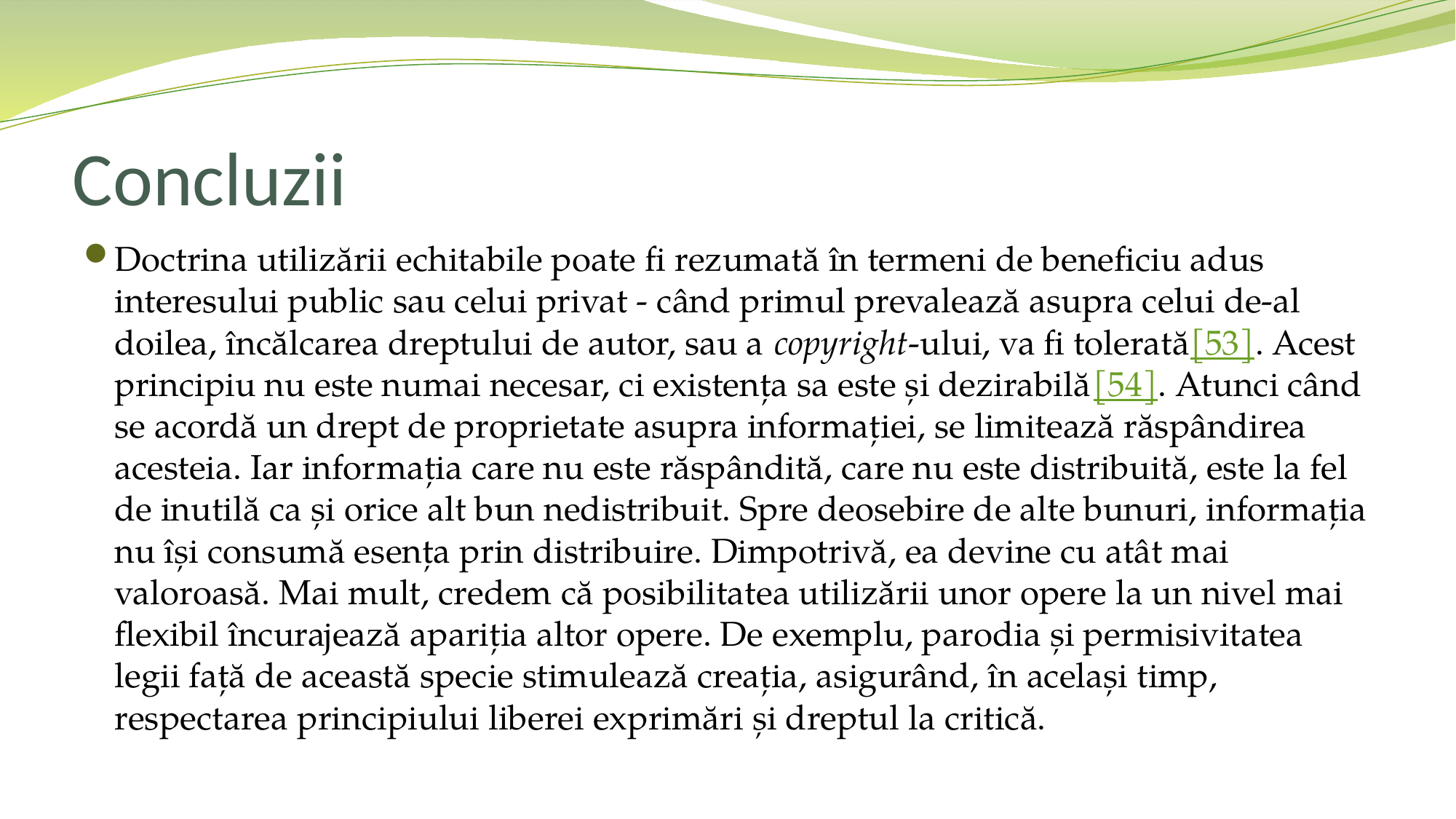

# Concluzii
Doctrina utilizării echitabile poate fi rezumată în termeni de beneficiu adus interesului public sau celui privat - când primul prevalează asupra celui de-al doilea, încălcarea dreptului de autor, sau a copyright-ului, va fi tolerată[53]. Acest principiu nu este numai necesar, ci existenţa sa este şi dezirabilă[54]. Atunci când se acordă un drept de proprietate asupra informaţiei, se limitează răspândirea acesteia. Iar informaţia care nu este răspândită, care nu este distribuită, este la fel de inutilă ca şi orice alt bun nedistribuit. Spre deosebire de alte bunuri, informaţia nu îşi consumă esenţa prin distribuire. Dimpotrivă, ea devine cu atât mai valoroasă. Mai mult, credem că posibilitatea utilizării unor opere la un nivel mai flexibil încurajează apariţia altor opere. De exemplu, parodia şi permisivitatea legii faţă de această specie stimulează creaţia, asigurând, în acelaşi timp, respectarea principiului liberei exprimări şi dreptul la critică.